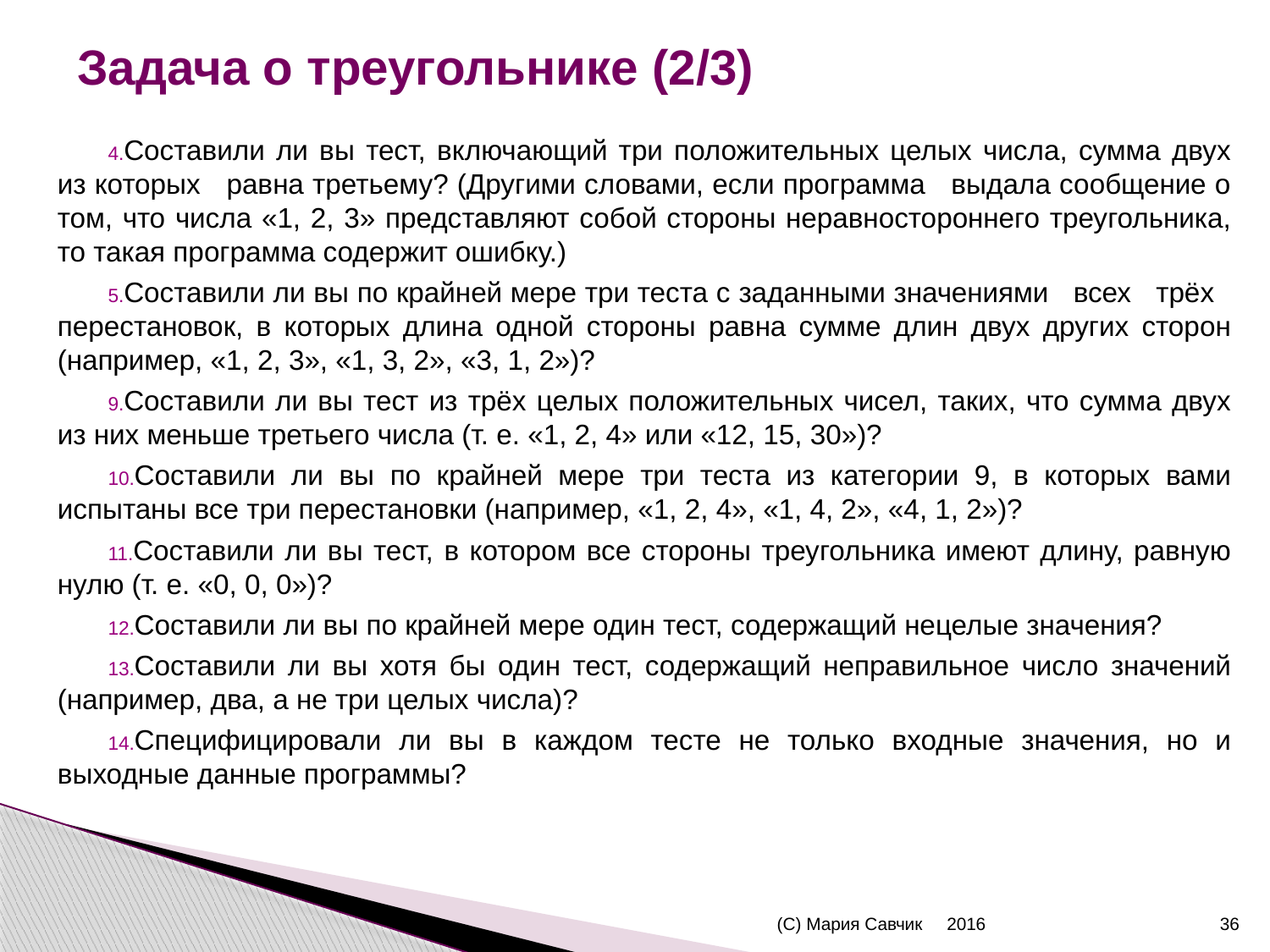

# Задача о треугольнике (2/3)
Составили ли вы тест, включающий три положительных целых числа, сумма двух из которых   равна третьему? (Другими словами, если программа   выдала сообщение о том, что числа «1, 2, 3» представляют собой стороны неравностороннего треугольника, то такая программа содержит ошибку.)
Составили ли вы по крайней мере три теста с заданными значениями   всех   трёх   перестановок, в которых длина одной стороны равна сумме длин двух других сторон (например, «1, 2, 3», «1, 3, 2», «3, 1, 2»)?
Составили ли вы тест из трёх целых положительных чисел, таких, что сумма двух из них меньше третьего числа (т. е. «1, 2, 4» или «12, 15, 30»)?
Составили ли вы по крайней мере три теста из категории 9, в которых вами испытаны все три перестановки (например, «1, 2, 4», «1, 4, 2», «4, 1, 2»)?
Составили ли вы тест, в котором все стороны треугольника имеют длину, равную нулю (т. е. «0, 0, 0»)?
Составили ли вы по крайней мере один тест, содержащий нецелые значения?
Составили ли вы хотя бы один тест, содержащий неправильное число значений (например, два, а не три целых числа)?
Специфицировали ли вы в каждом тесте не только входные значения, но и выходные данные программы?
(С) Мария Савчик
2016
36